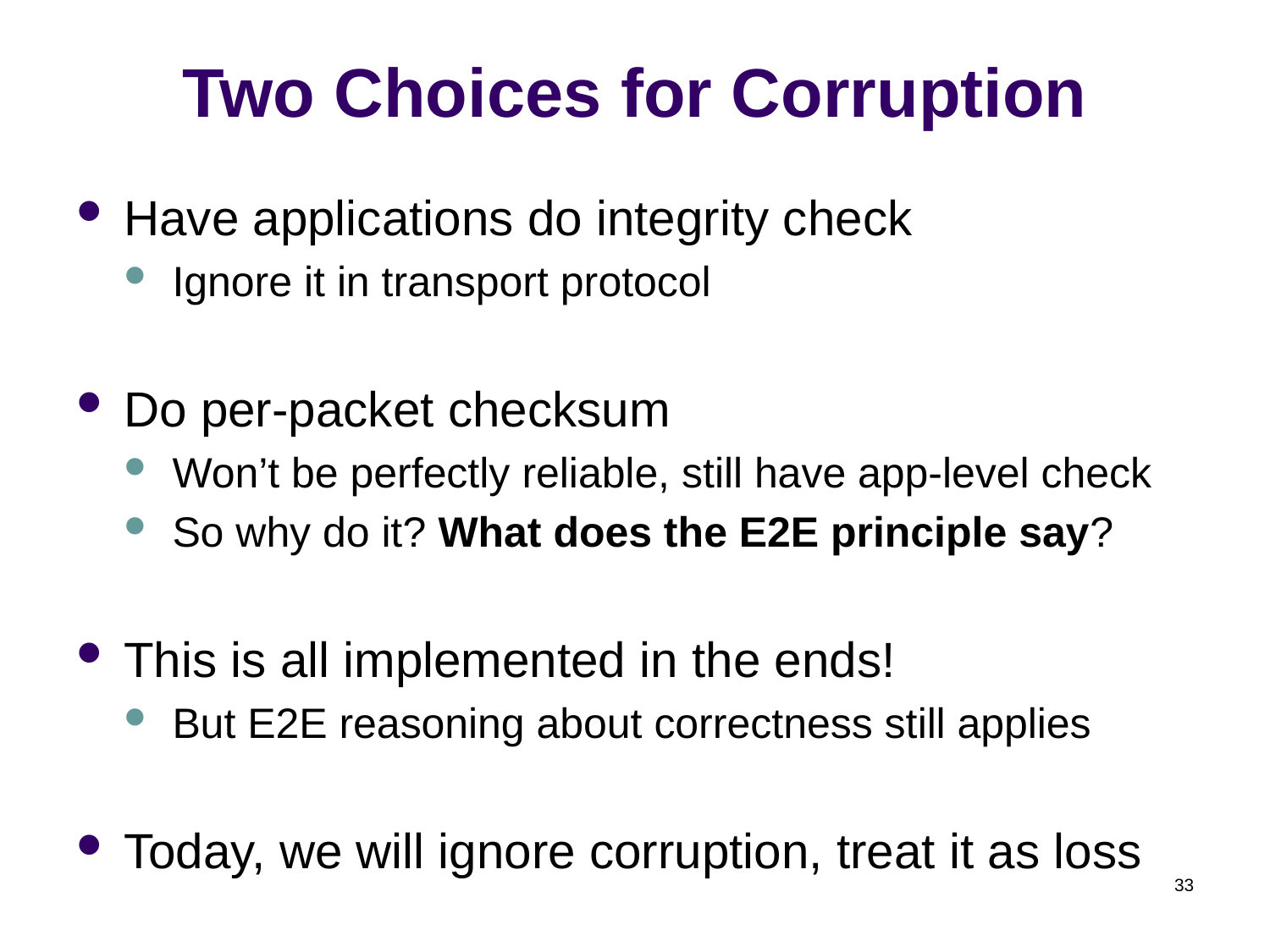

# Two Choices for Corruption
Have applications do integrity check
Ignore it in transport protocol

Do per-packet checksum
Won’t be perfectly reliable, still have app-level check
So why do it? What does the E2E principle say?

This is all implemented in the ends!
But E2E reasoning about correctness still applies

Today, we will ignore corruption, treat it as loss
33